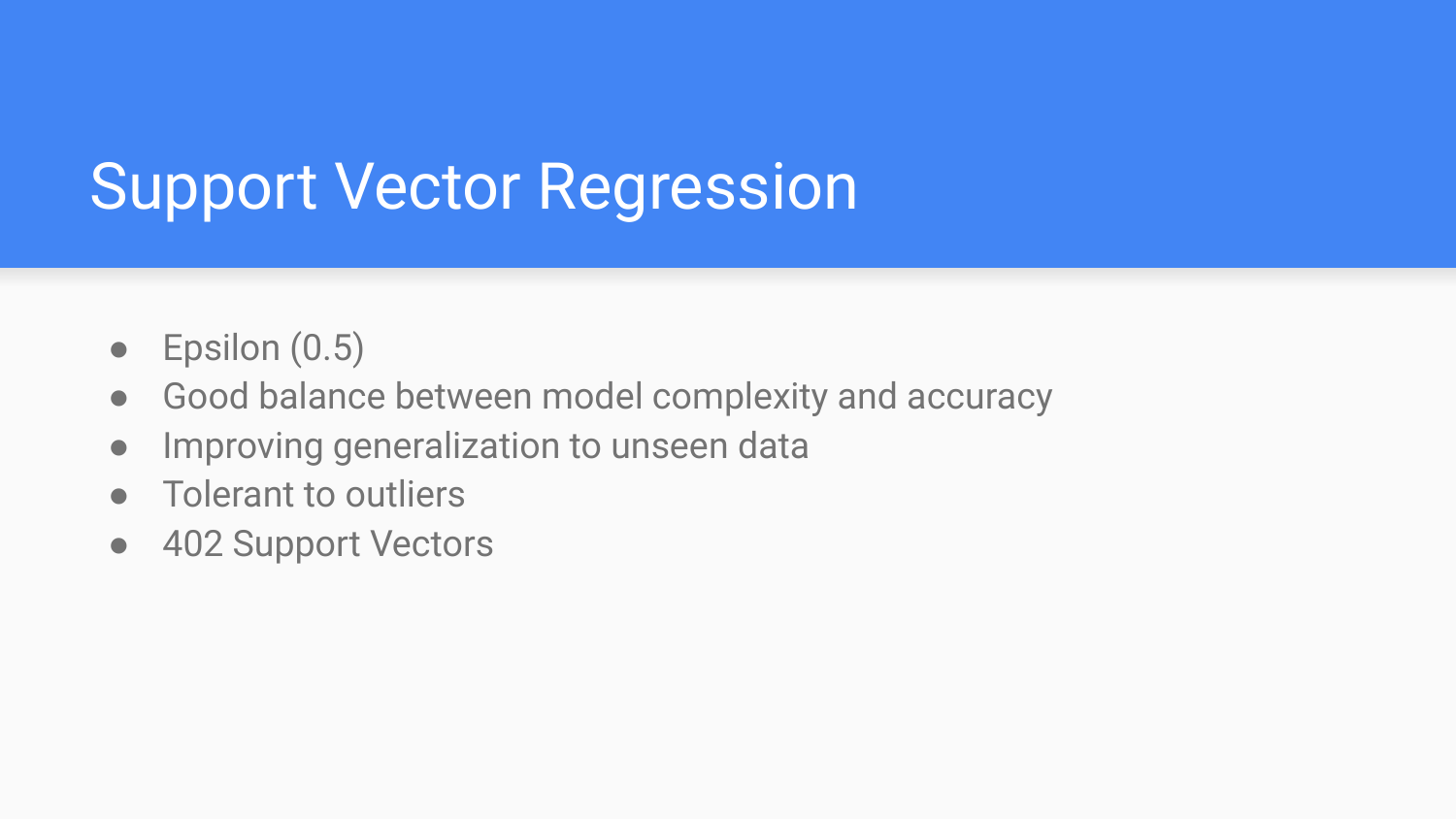

# Support Vector Regression
Epsilon (0.5)
Good balance between model complexity and accuracy
Improving generalization to unseen data
Tolerant to outliers
402 Support Vectors